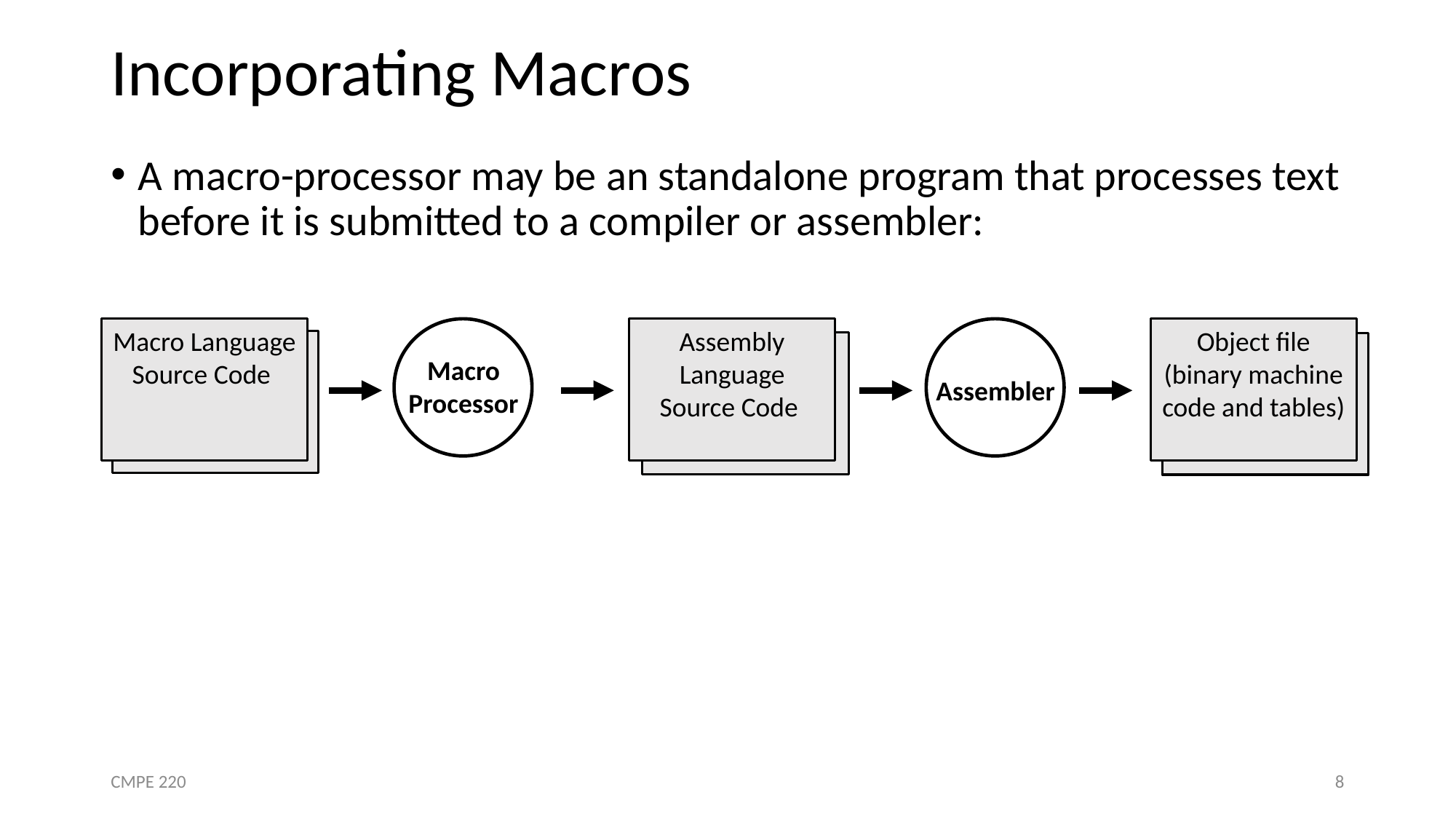

# Incorporating Macros
A macro-processor may be an standalone program that processes text before it is submitted to a compiler or assembler:
Macro Language Source Code

Assembly Language Source Code

Object file
(binary machine code and tables)

Macro
Processor
Assembler
CMPE 220
8